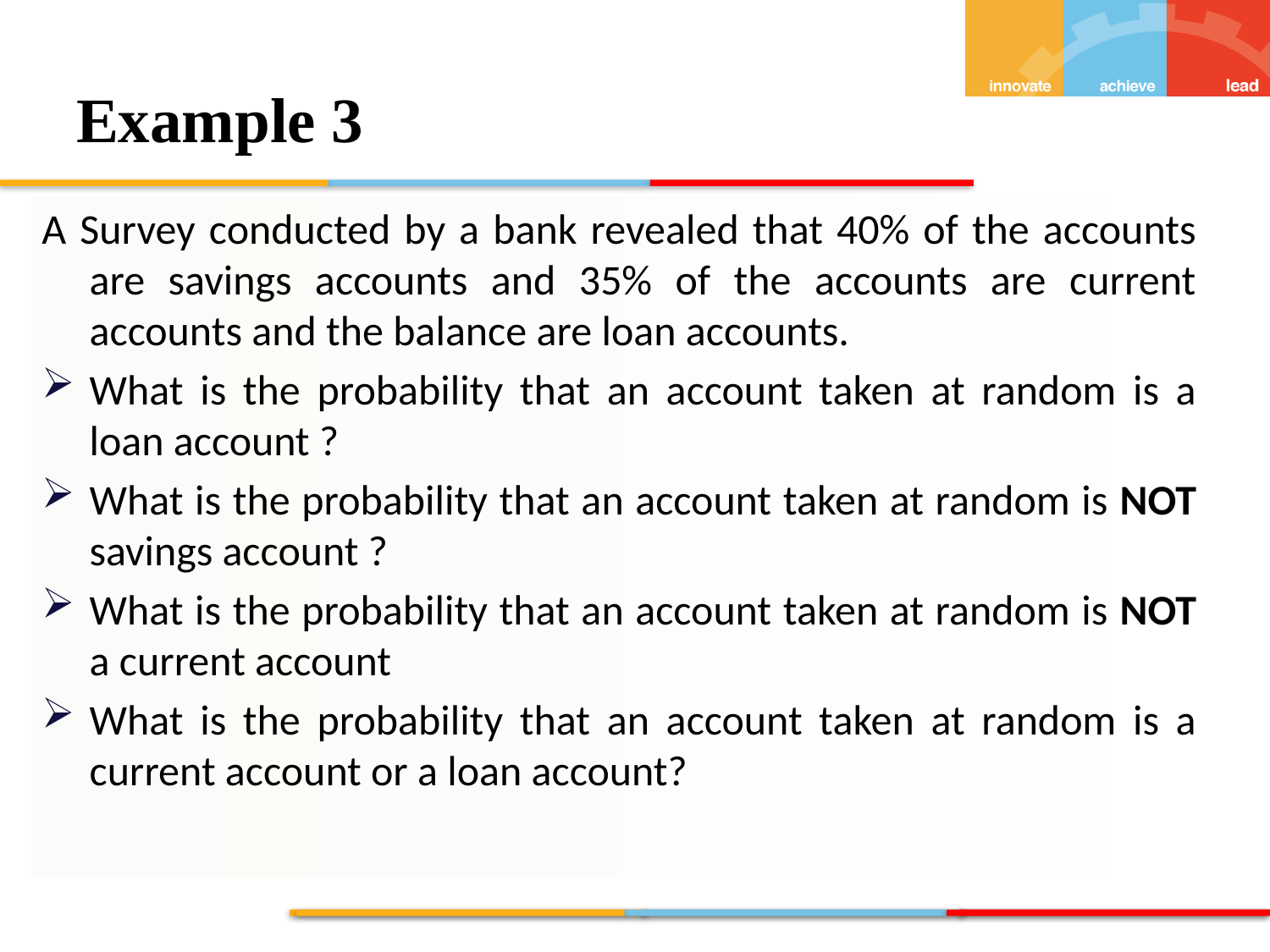

Example 3
A Survey conducted by a bank revealed that 40% of the accounts are savings accounts and 35% of the accounts are current accounts and the balance are loan accounts.
What is the probability that an account taken at random is a loan account ?
What is the probability that an account taken at random is NOT savings account ?
What is the probability that an account taken at random is NOT a current account
What is the probability that an account taken at random is a current account or a loan account?